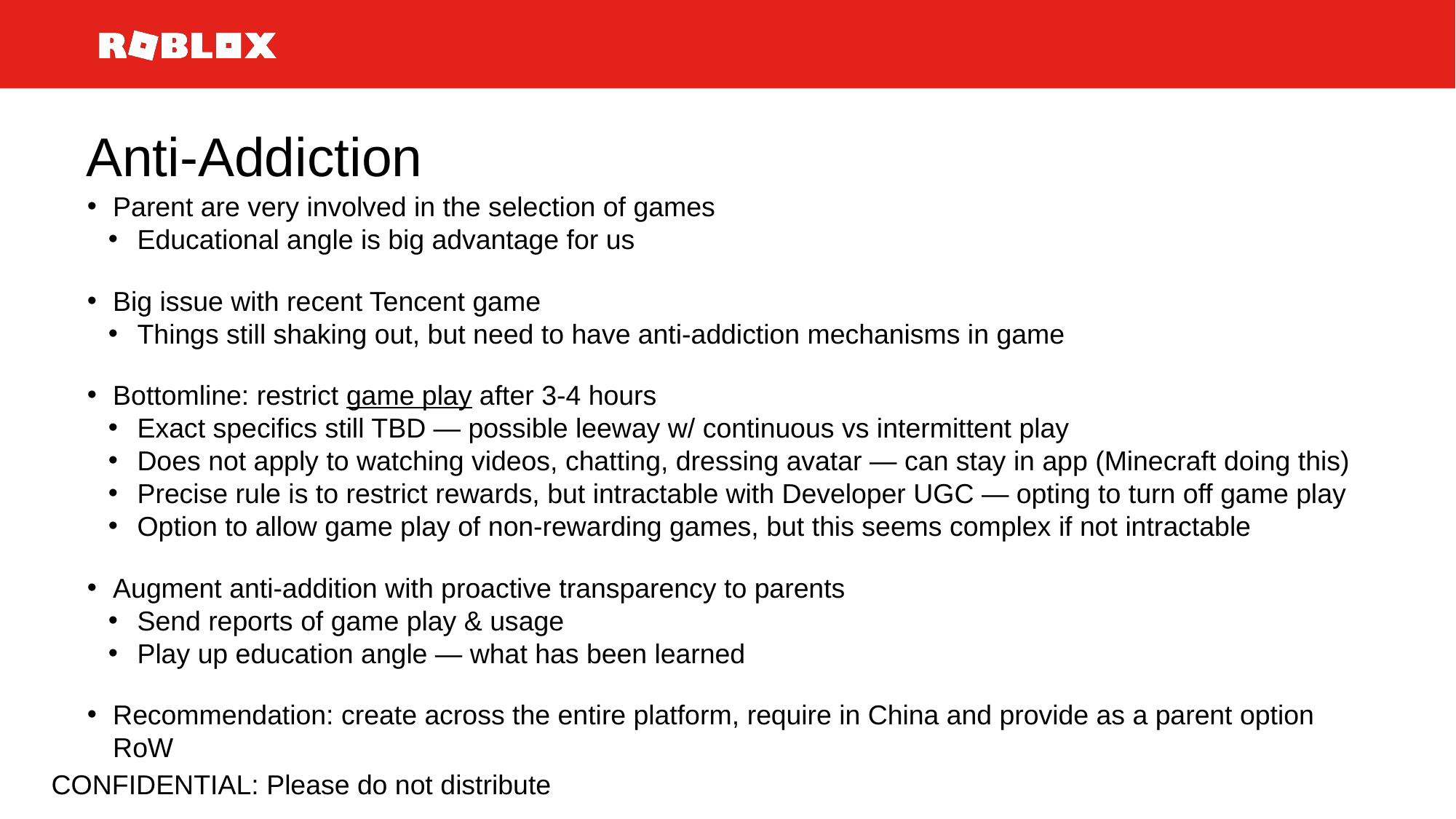

# Anti-Addiction
Parent are very involved in the selection of games
Educational angle is big advantage for us
Big issue with recent Tencent game
Things still shaking out, but need to have anti-addiction mechanisms in game
Bottomline: restrict game play after 3-4 hours
Exact specifics still TBD — possible leeway w/ continuous vs intermittent play
Does not apply to watching videos, chatting, dressing avatar — can stay in app (Minecraft doing this)
Precise rule is to restrict rewards, but intractable with Developer UGC — opting to turn off game play
Option to allow game play of non-rewarding games, but this seems complex if not intractable
Augment anti-addition with proactive transparency to parents
Send reports of game play & usage
Play up education angle — what has been learned
Recommendation: create across the entire platform, require in China and provide as a parent option RoW
CONFIDENTIAL: Please do not distribute